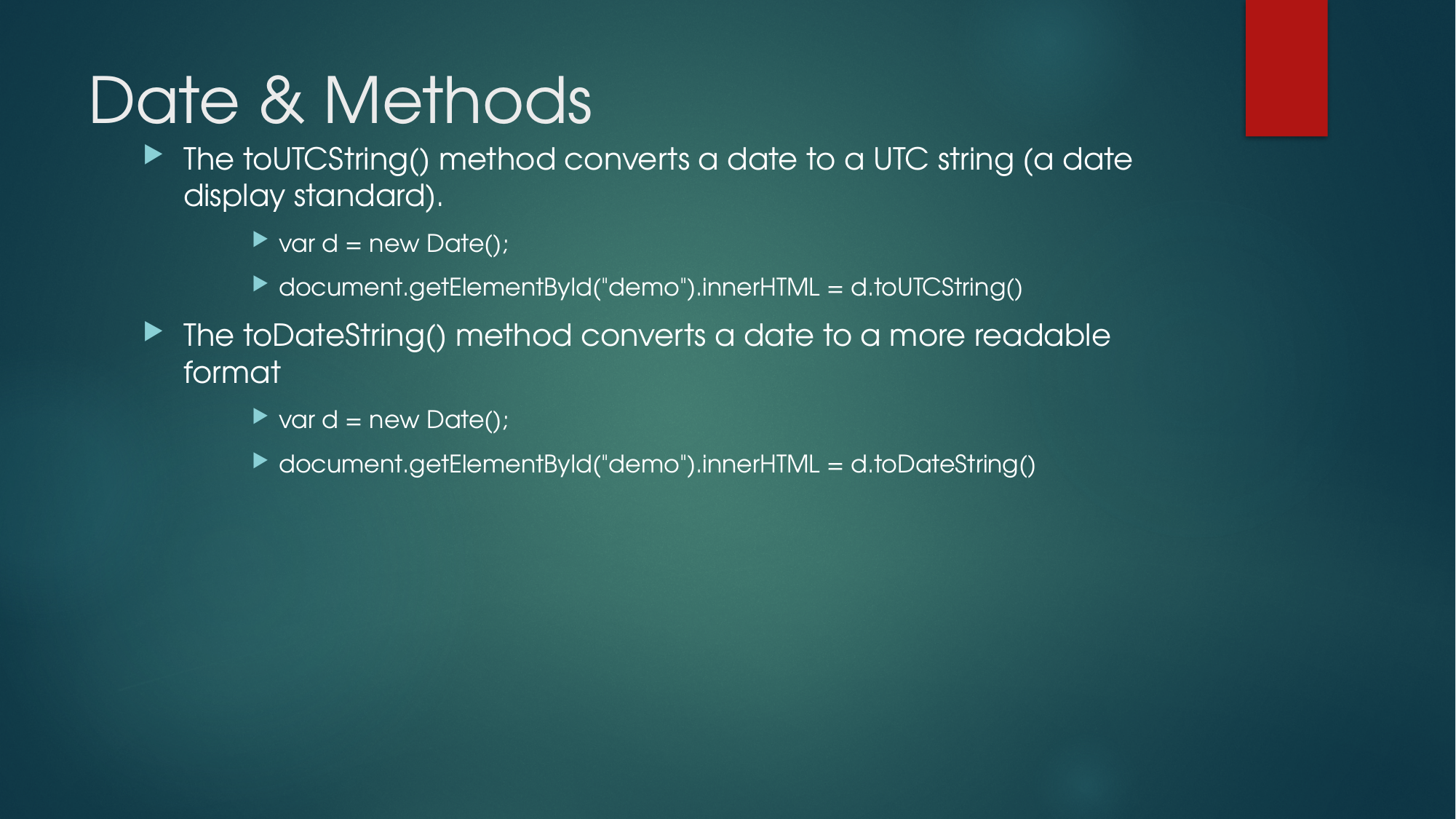

# Date & Methods
The toUTCString() method converts a date to a UTC string (a date display standard).
var d = new Date();
document.getElementById("demo").innerHTML = d.toUTCString()
The toDateString() method converts a date to a more readable format
var d = new Date();
document.getElementById("demo").innerHTML = d.toDateString()